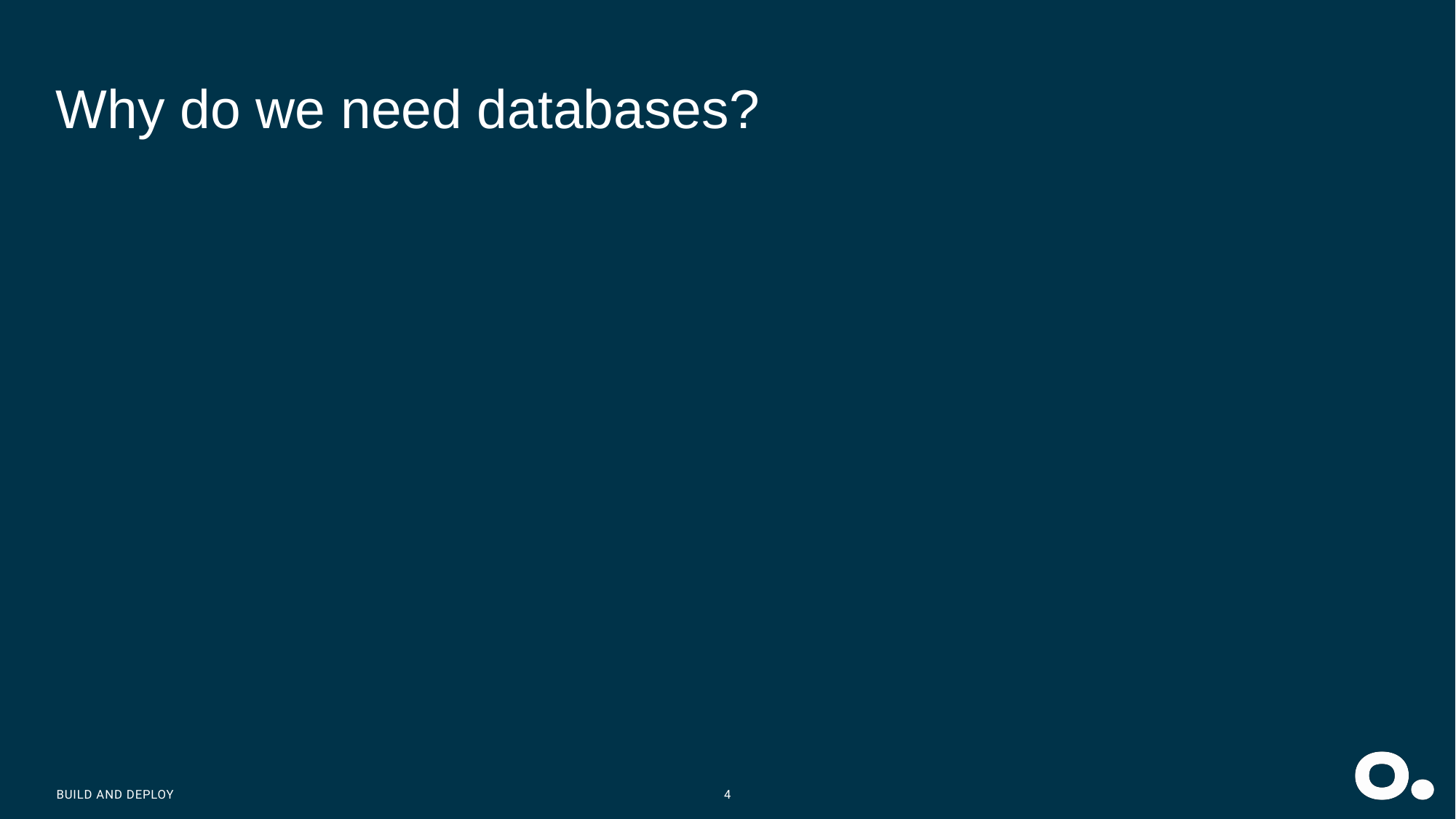

# Why do we need databases?

Build and deploy
4